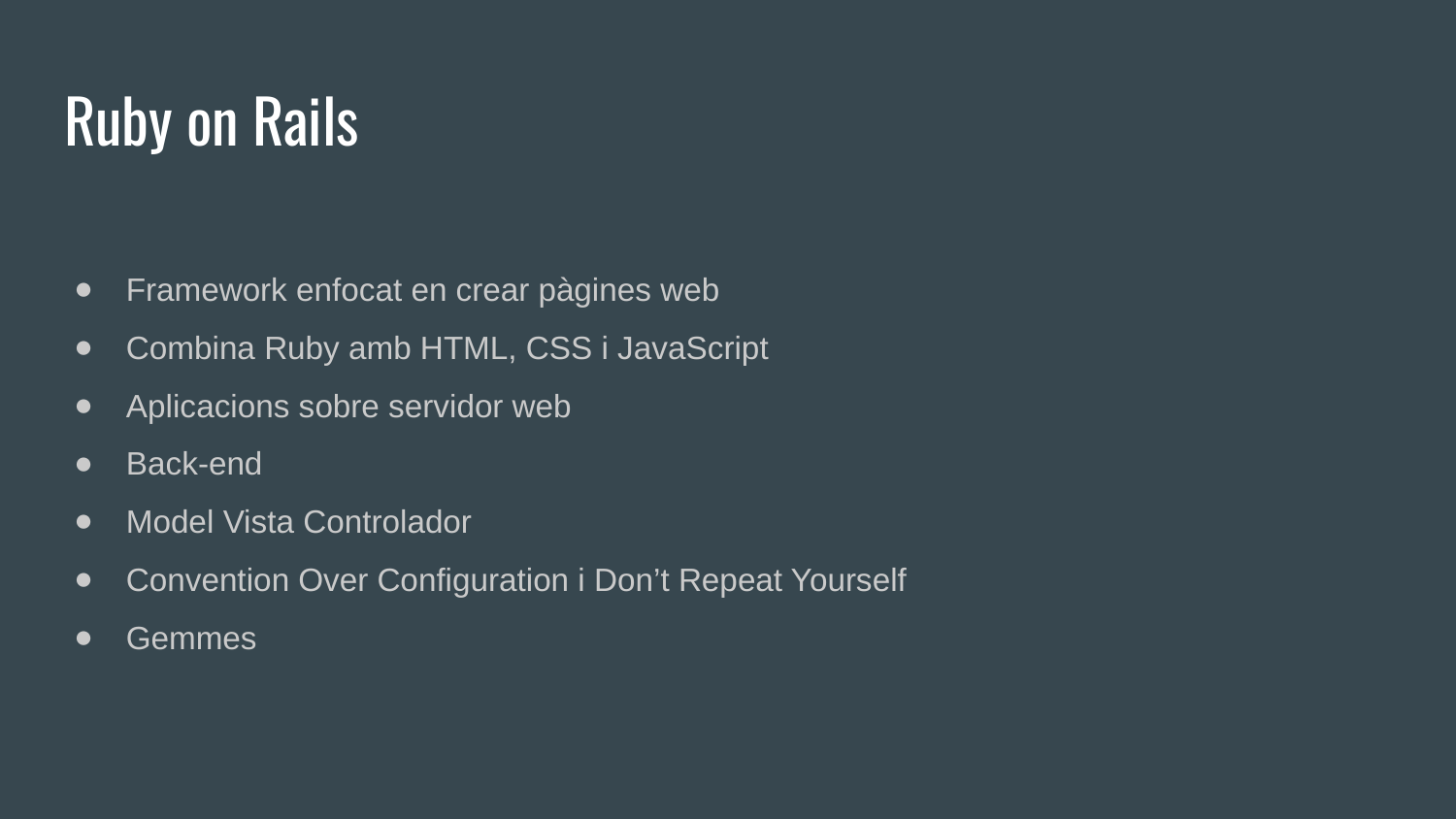

# Ruby on Rails
Framework enfocat en crear pàgines web
Combina Ruby amb HTML, CSS i JavaScript
Aplicacions sobre servidor web
Back-end
Model Vista Controlador
Convention Over Configuration i Don’t Repeat Yourself
Gemmes